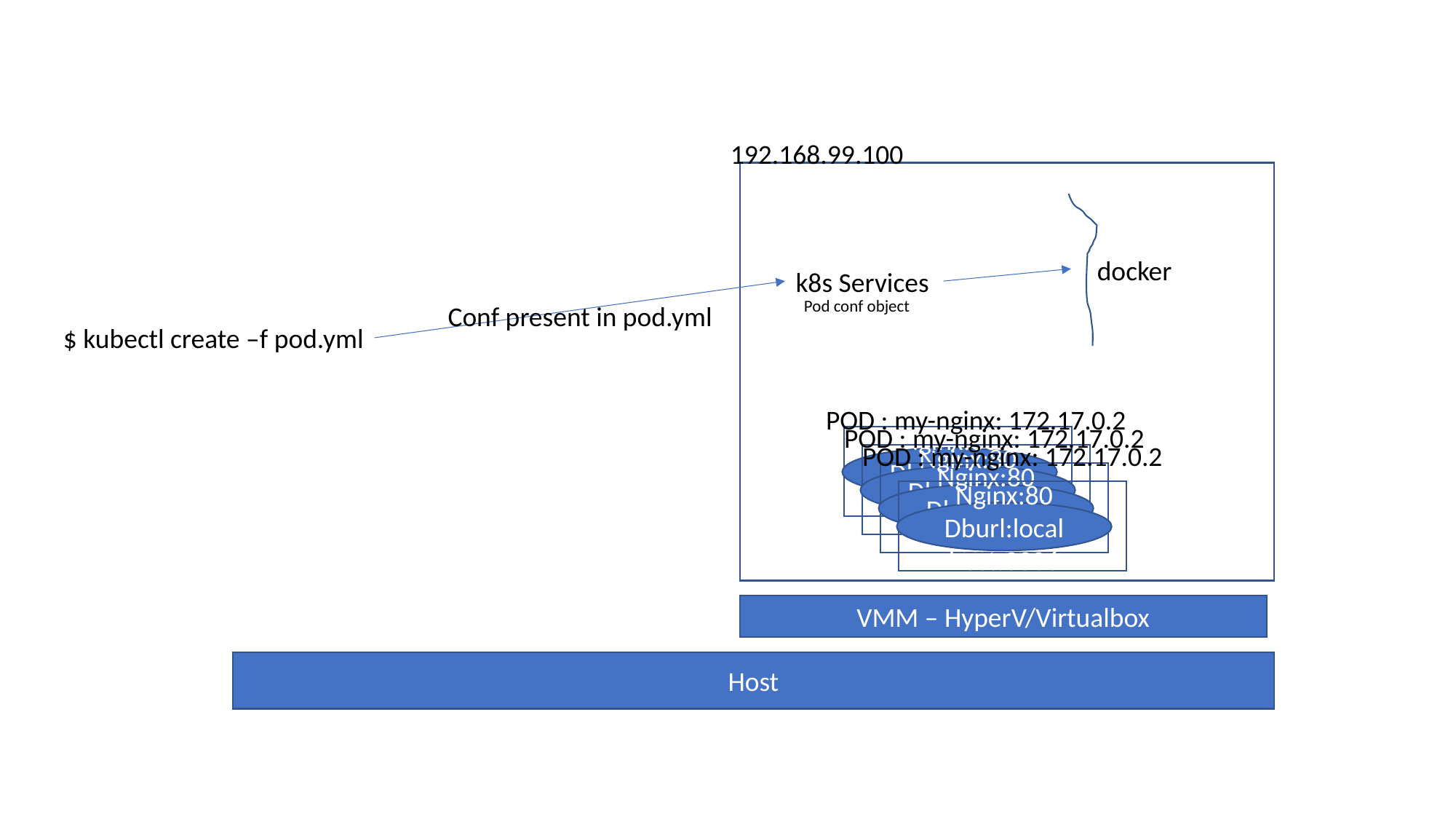

192.168.99.100

docker
k8s Services
Pod conf object
Conf present in pod.yml
$ kubectl create –f pod.yml
POD : my-nginx: 172.17.0.2
POD : my-nginx: 172.17.0.2

POD : my-nginx: 172.17.0.2

Nginx:80
Dburl:localhost:3306

Nginx:80
Dburl:localhost:3306

Nginx:80
Dburl:localhost:3306
Nginx:80
Dburl:localhost:3306
VMM – HyperV/Virtualbox
Host